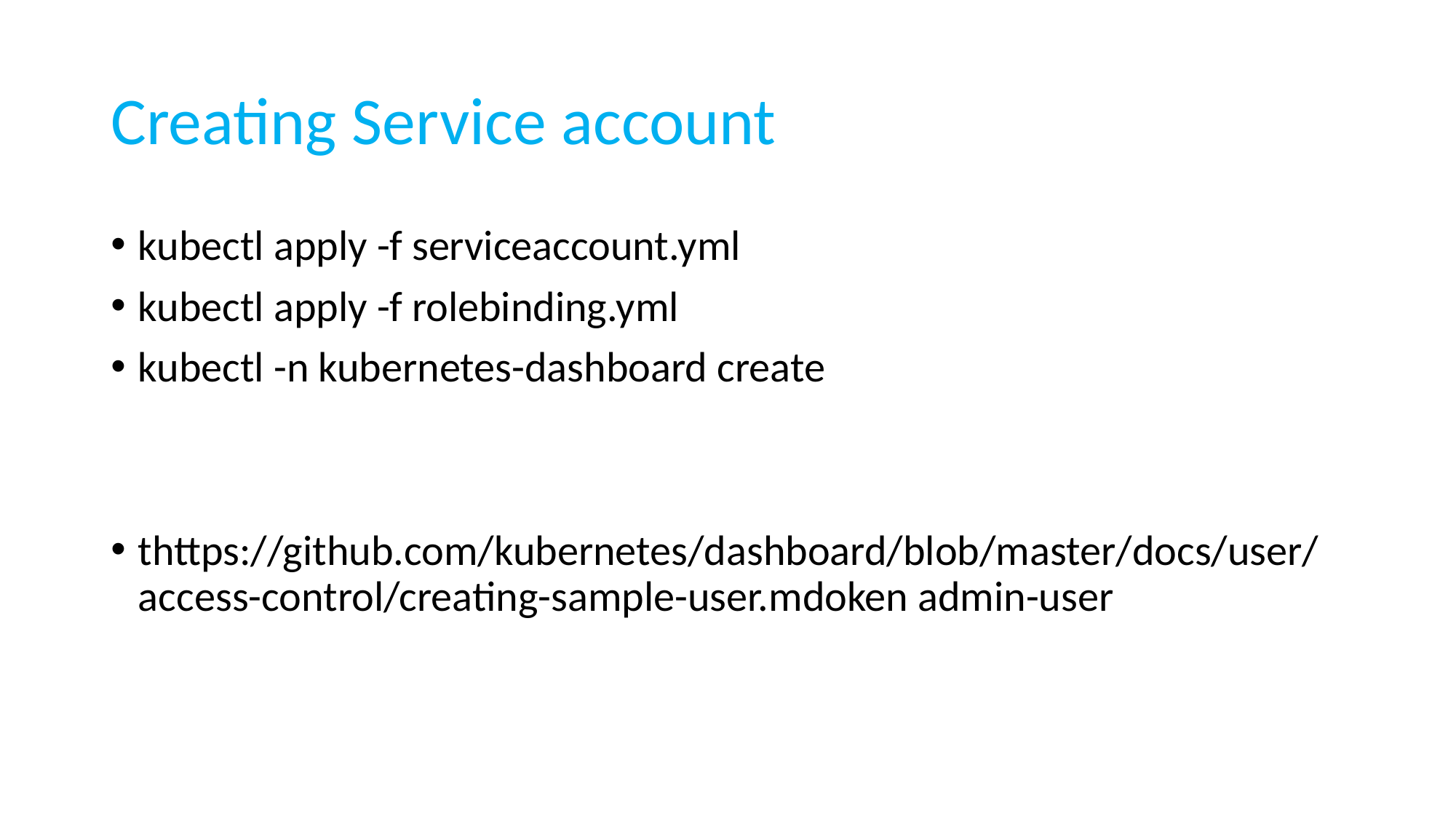

# Creating Service account
kubectl apply -f serviceaccount.yml
kubectl apply -f rolebinding.yml
kubectl -n kubernetes-dashboard create

thttps://github.com/kubernetes/dashboard/blob/master/docs/user/access-control/creating-sample-user.mdoken admin-user